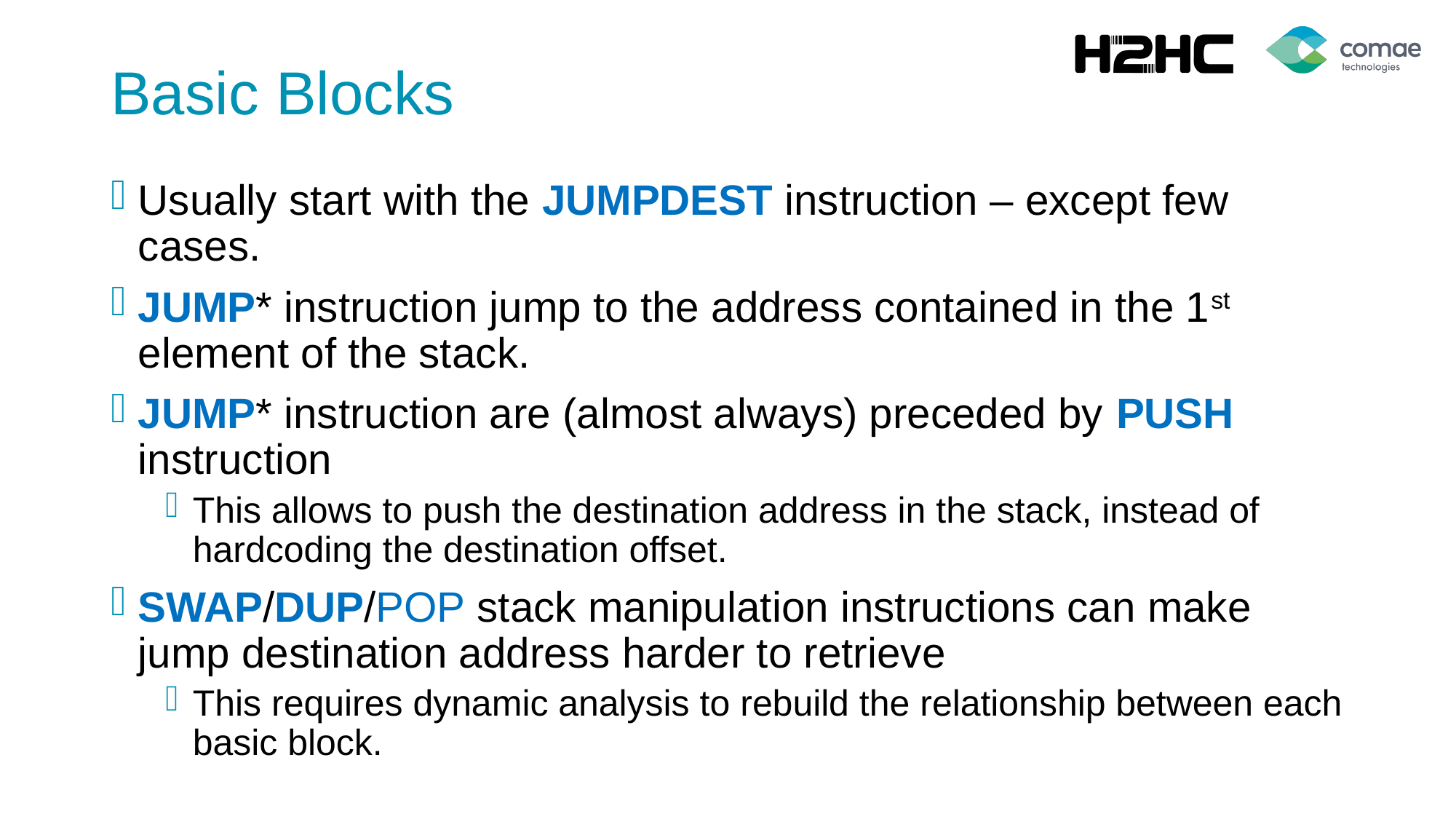

# Basic Blocks
Usually start with the JUMPDEST instruction – except few cases.
JUMP* instruction jump to the address contained in the 1st element of the stack.
JUMP* instruction are (almost always) preceded by PUSH instruction
This allows to push the destination address in the stack, instead of hardcoding the destination offset.
SWAP/DUP/POP stack manipulation instructions can make jump destination address harder to retrieve
This requires dynamic analysis to rebuild the relationship between each basic block.